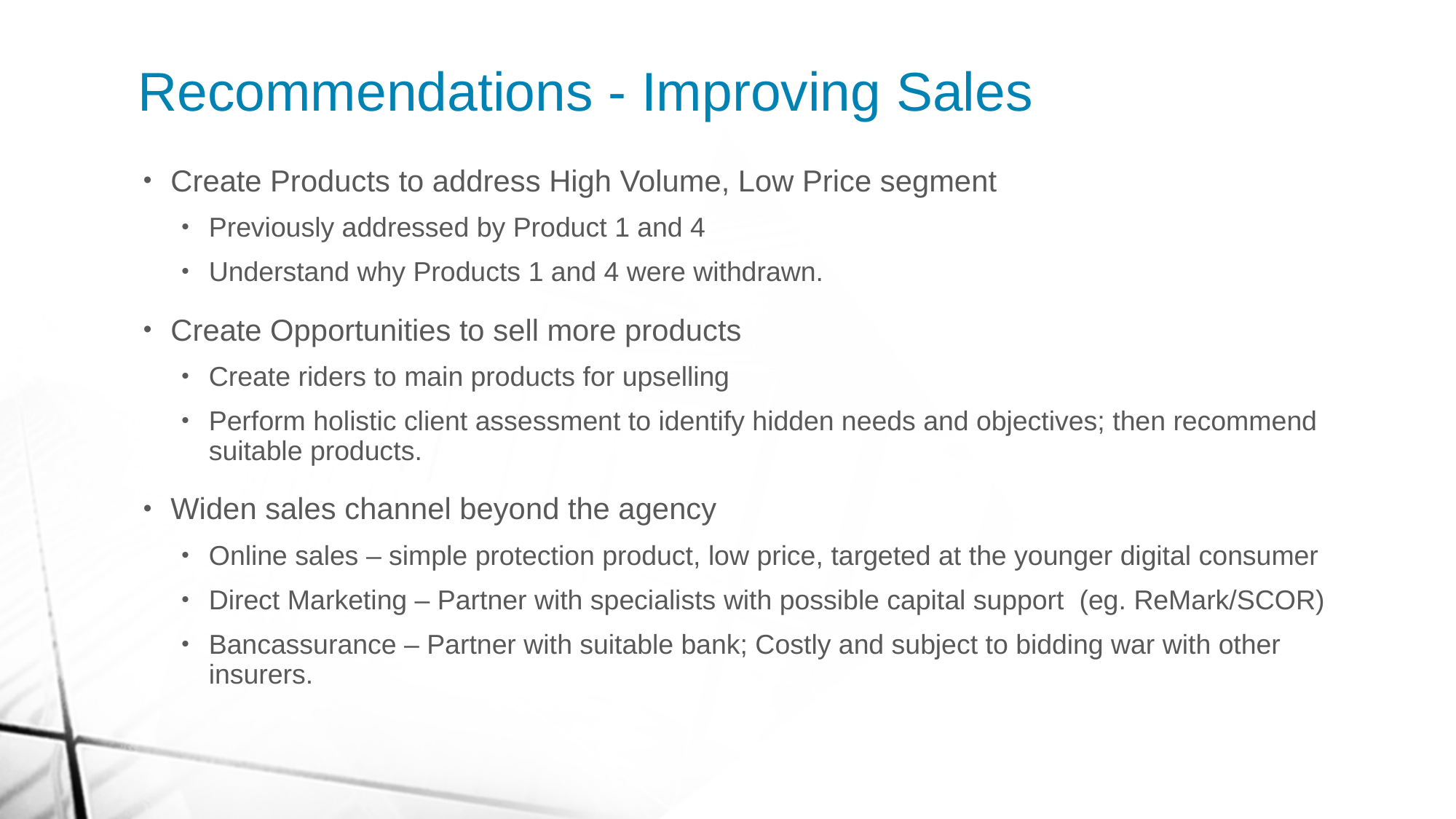

Recommendations - Improving Sales
Create Products to address High Volume, Low Price segment
Previously addressed by Product 1 and 4
Understand why Products 1 and 4 were withdrawn.
Create Opportunities to sell more products
Create riders to main products for upselling
Perform holistic client assessment to identify hidden needs and objectives; then recommend suitable products.
Widen sales channel beyond the agency
Online sales – simple protection product, low price, targeted at the younger digital consumer
Direct Marketing – Partner with specialists with possible capital support  (eg. ReMark/SCOR)
Bancassurance – Partner with suitable bank; Costly and subject to bidding war with other insurers.